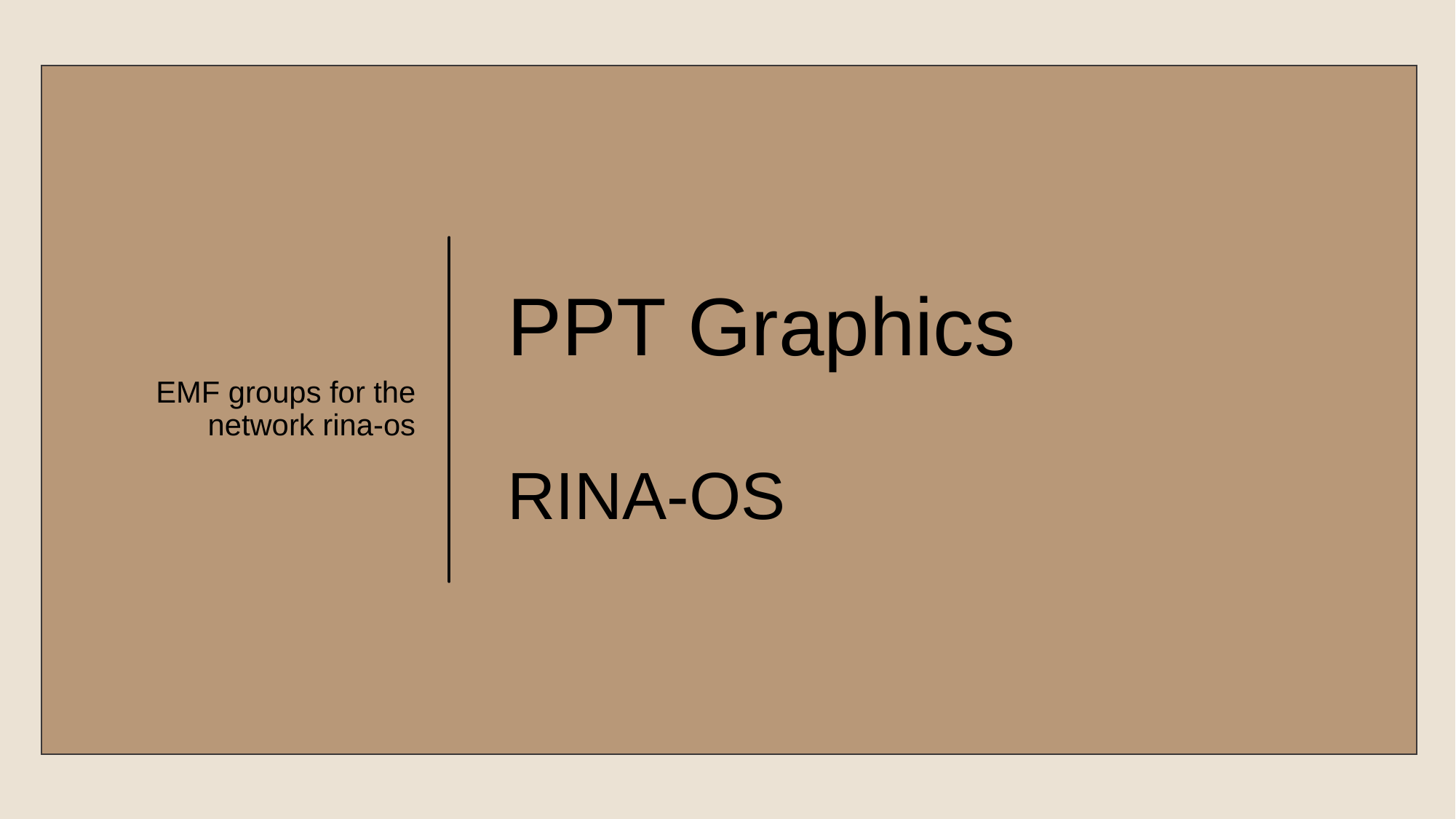

EMF groups for the network rina-os
# PPT Graphics RINA-OS